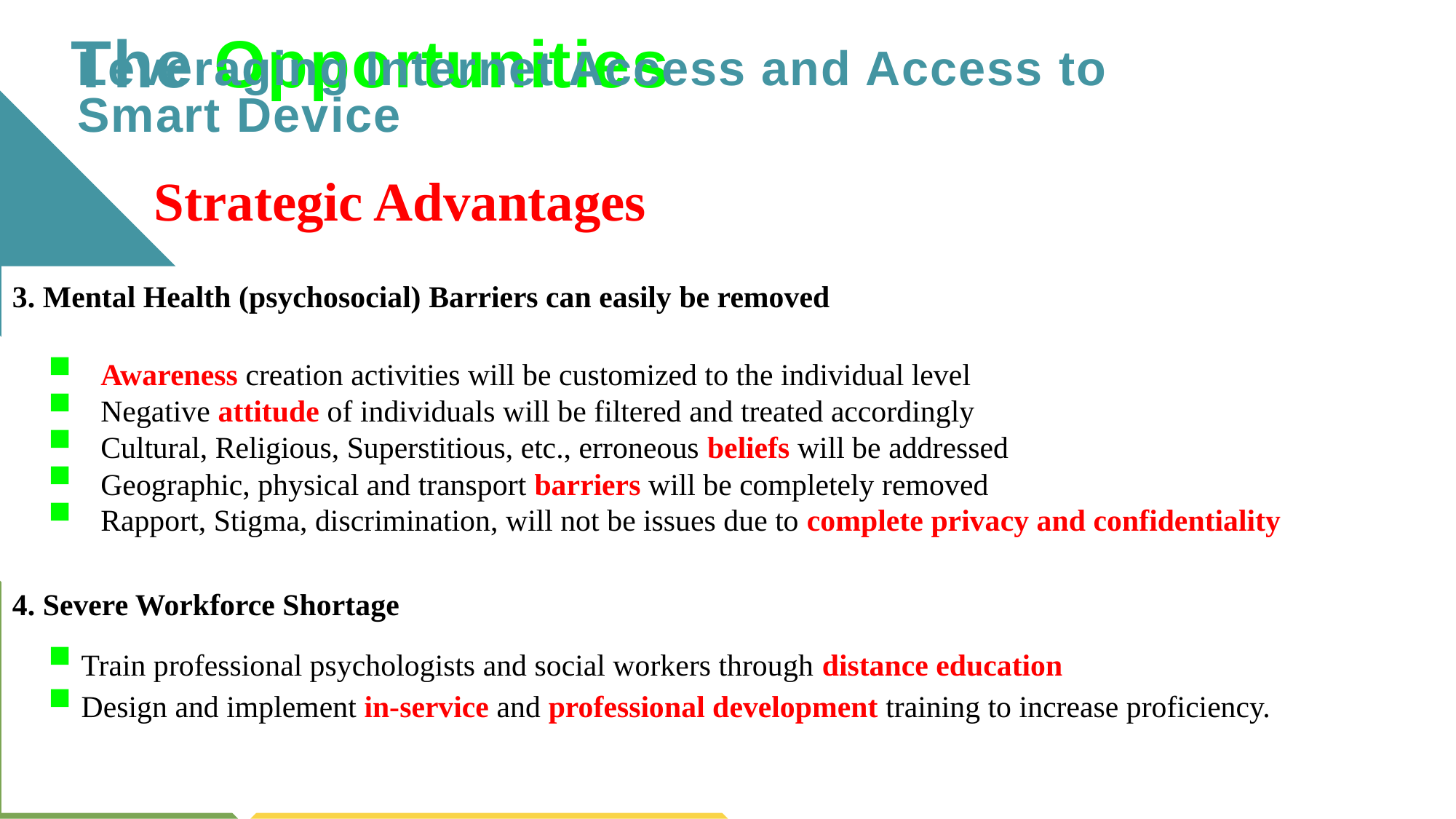

The Opportunities
Leveraging Internet Access and Access to Smart Device
Strategic Advantages
3. Mental Health (psychosocial) Barriers can easily be removed

Awareness creation activities will be customized to the individual level
Negative attitude of individuals will be filtered and treated accordingly
Cultural, Religious, Superstitious, etc., erroneous beliefs will be addressed
Geographic, physical and transport barriers will be completely removed
Rapport, Stigma, discrimination, will not be issues due to complete privacy and confidentiality

4. Severe Workforce Shortage

Train professional psychologists and social workers through distance education
Design and implement in-service and professional development training to increase proficiency.